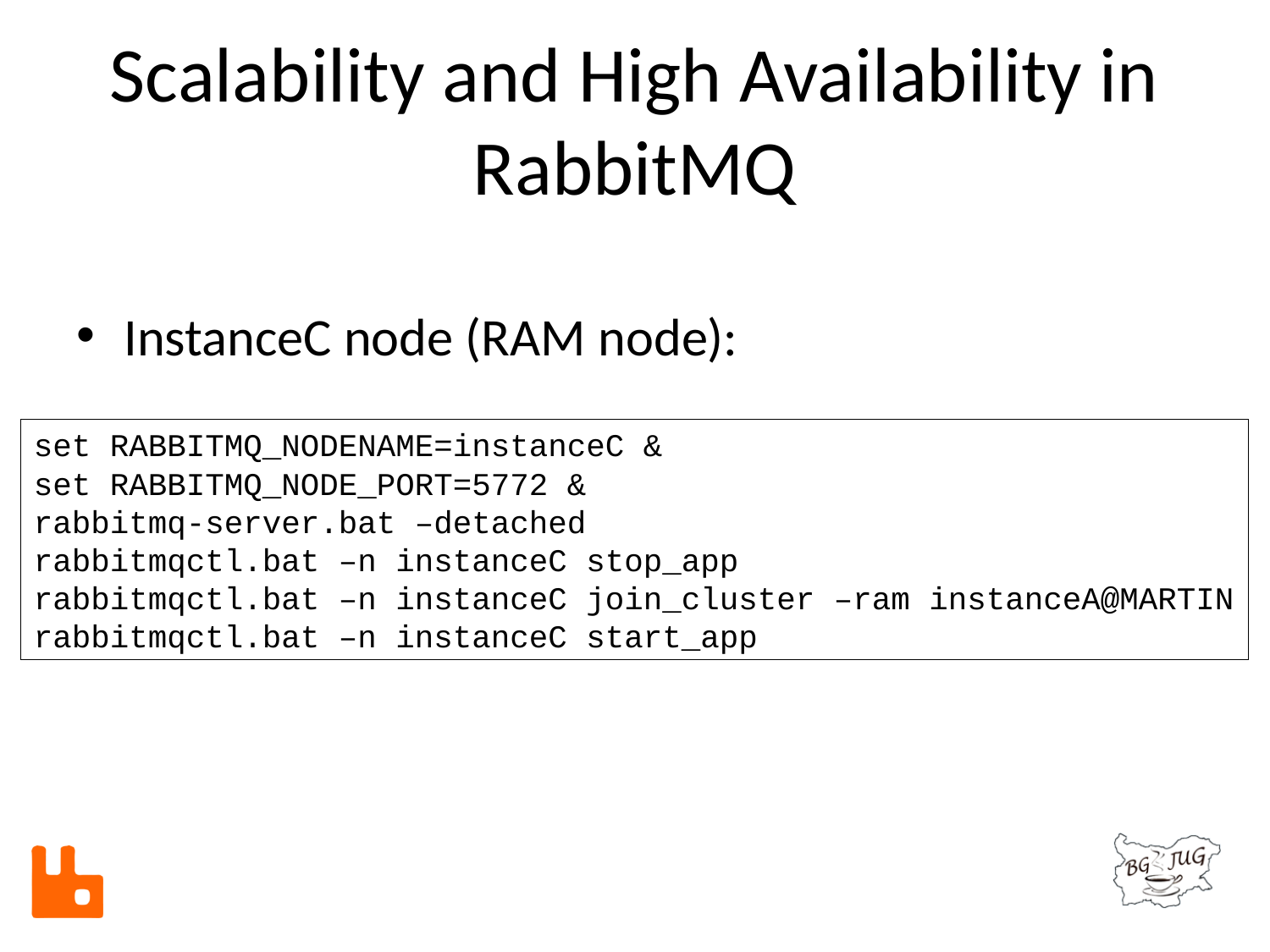

# Scalability and High Availability in RabbitMQ

InstanceC node (RAM node):

set RABBITMQ_NODENAME=instanceC &
set RABBITMQ_NODE_PORT=5772 &
rabbitmq-server.bat –detached
rabbitmqctl.bat –n instanceC stop_app
rabbitmqctl.bat –n instanceC join_cluster –ram instanceA@MARTIN
rabbitmqctl.bat –n instanceC start_app